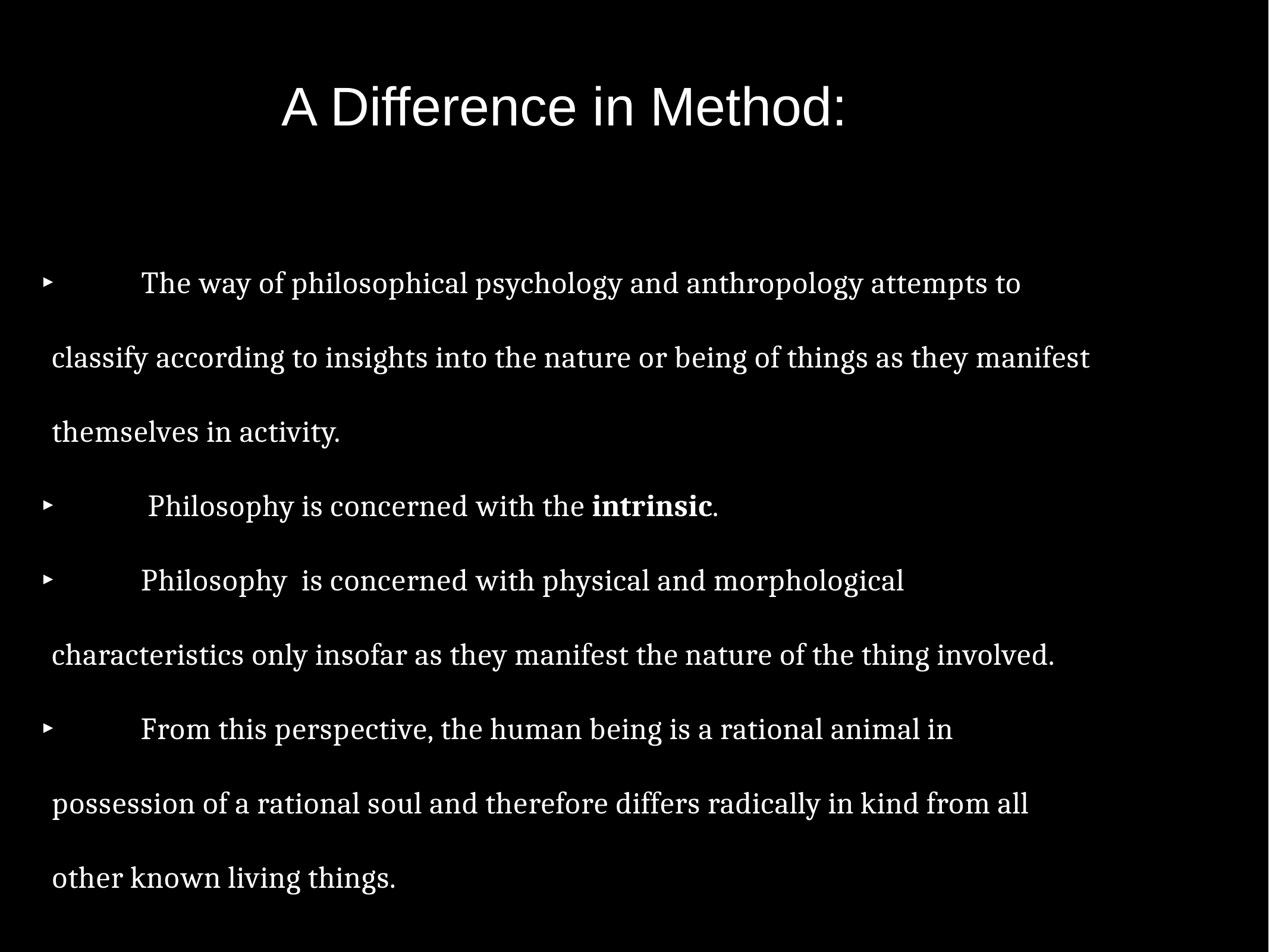

A Difference in Method:
‣	The way of philosophical psychology and anthropology attempts to classify according to insights into the nature or being of things as they manifest themselves in activity.
‣	 Philosophy is concerned with the intrinsic.
‣	Philosophy  is concerned with physical and morphological characteristics only insofar as they manifest the nature of the thing involved.
‣	From this perspective, the human being is a rational animal in possession of a rational soul and therefore differs radically in kind from all other known living things.